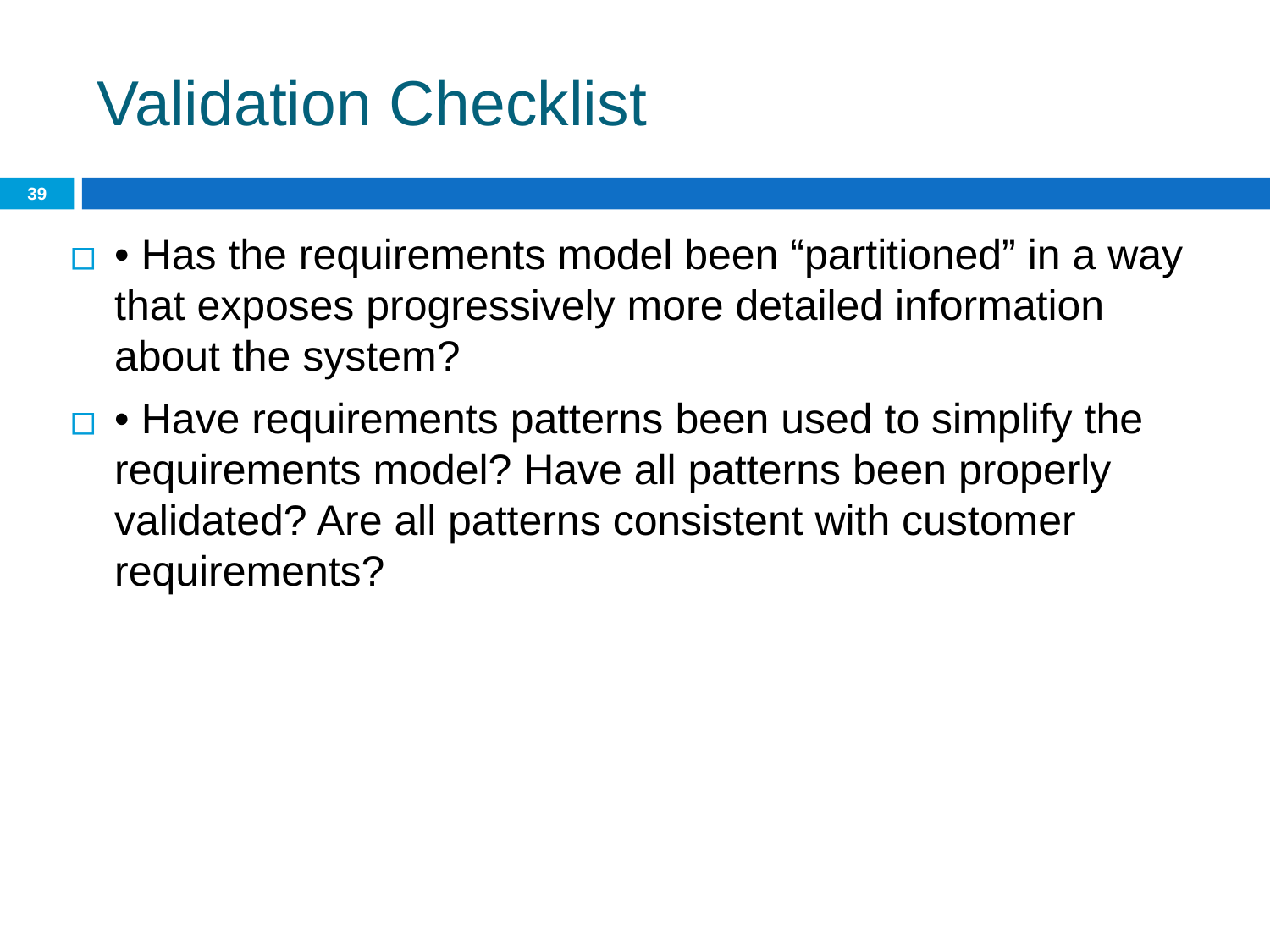

# Validation Checklist
39
• Has the requirements model been “partitioned” in a way that exposes progressively more detailed information about the system?
• Have requirements patterns been used to simplify the requirements model? Have all patterns been properly validated? Are all patterns consistent with customer requirements?